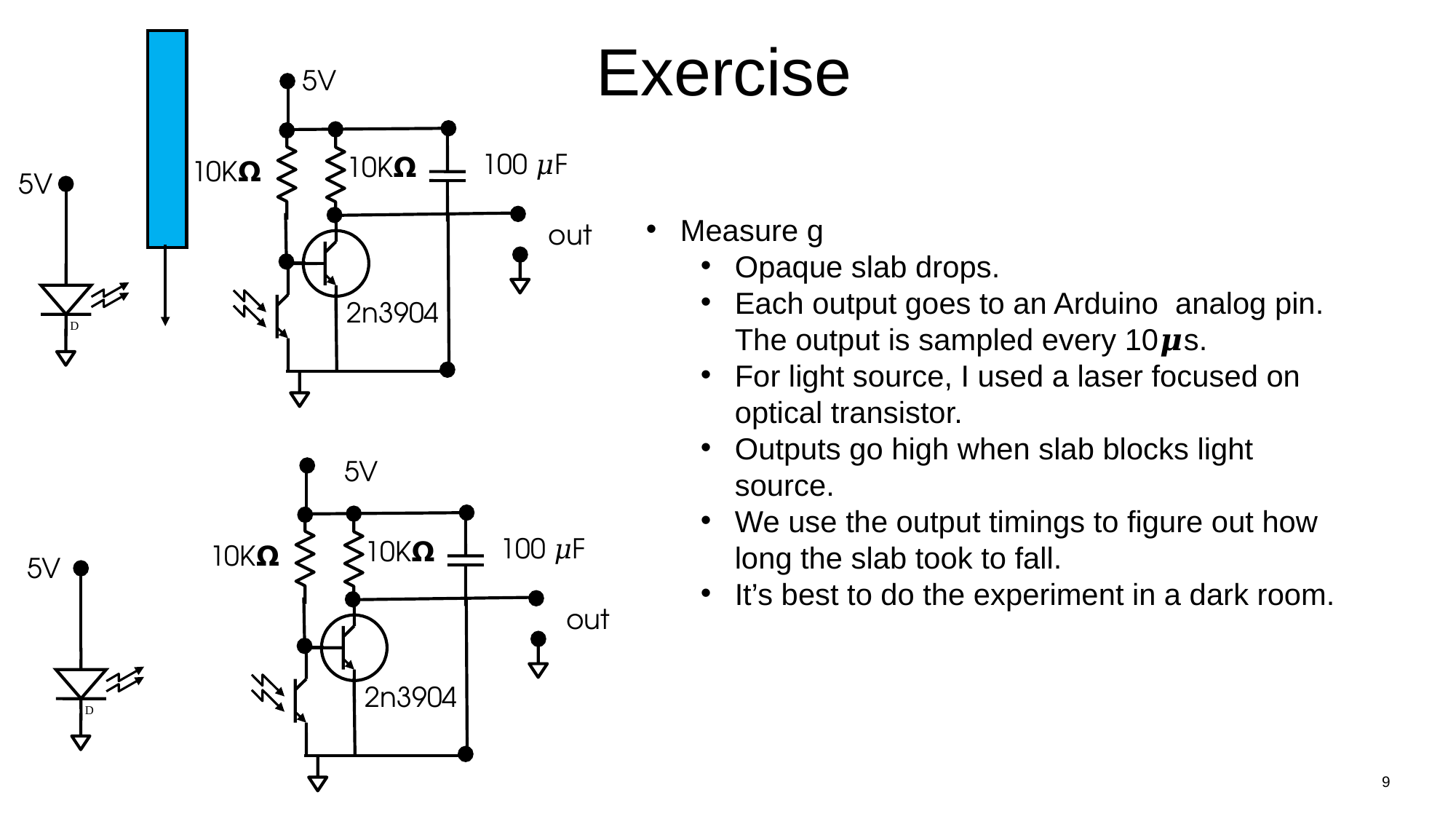

# Exercise

5V

100 𝜇F
10K𝝮
10K𝝮
5V

Measure g
Opaque slab drops.
Each output goes to an Arduino  analog pin.  The output is sampled every 10𝝁s.
For light source, I used a laser focused on optical transistor.
Outputs go high when slab blocks light source.
We use the output timings to figure out how long the slab took to fall.
It’s best to do the experiment in a dark room.

out

D
2n3904

5V

100 𝜇F
10K𝝮
10K𝝮
5V

out

D
2n3904

9